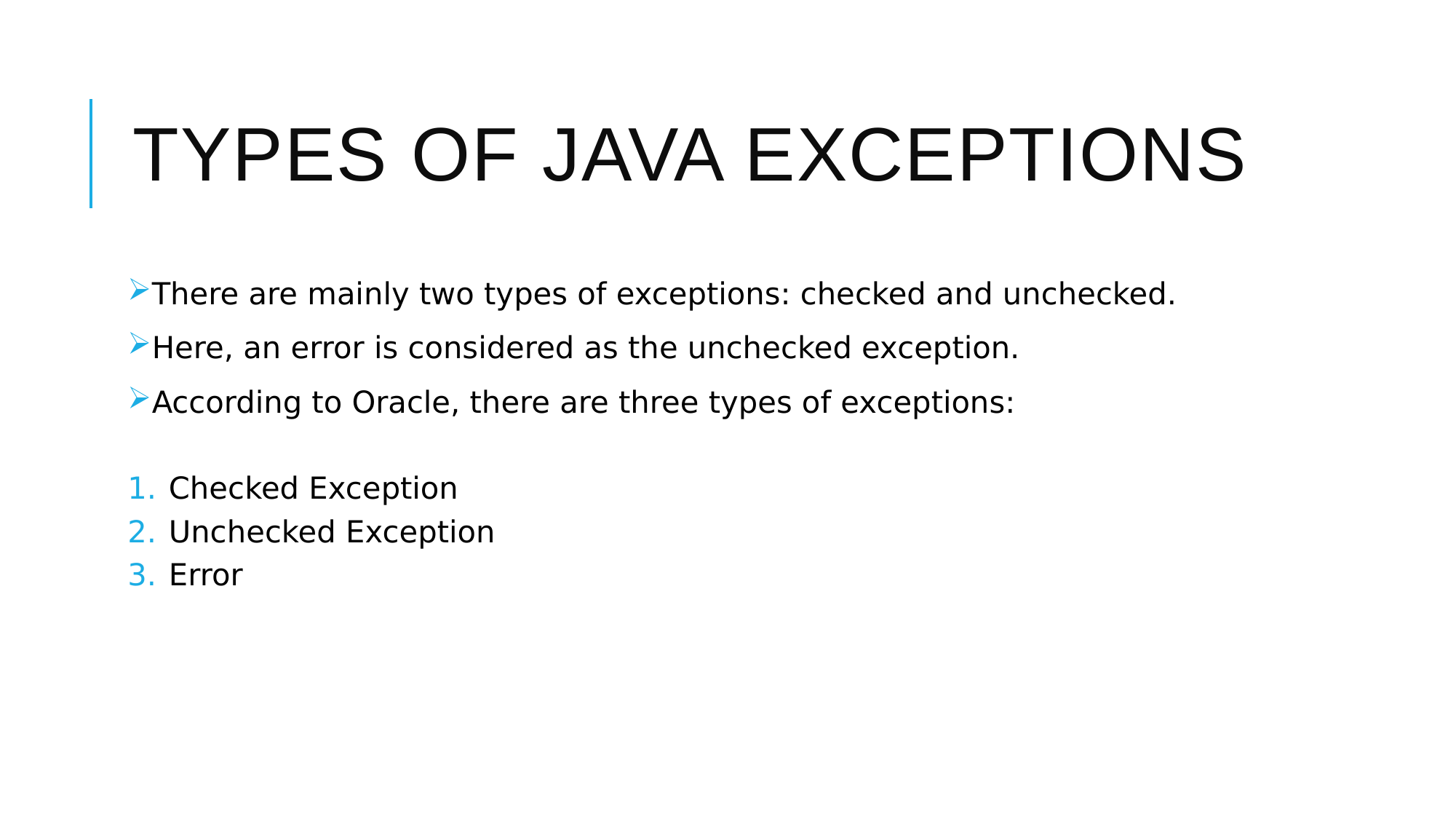

# Types of java exceptions
There are mainly two types of exceptions: checked and unchecked.
Here, an error is considered as the unchecked exception.
According to Oracle, there are three types of exceptions:

Checked Exception
Unchecked Exception
Error